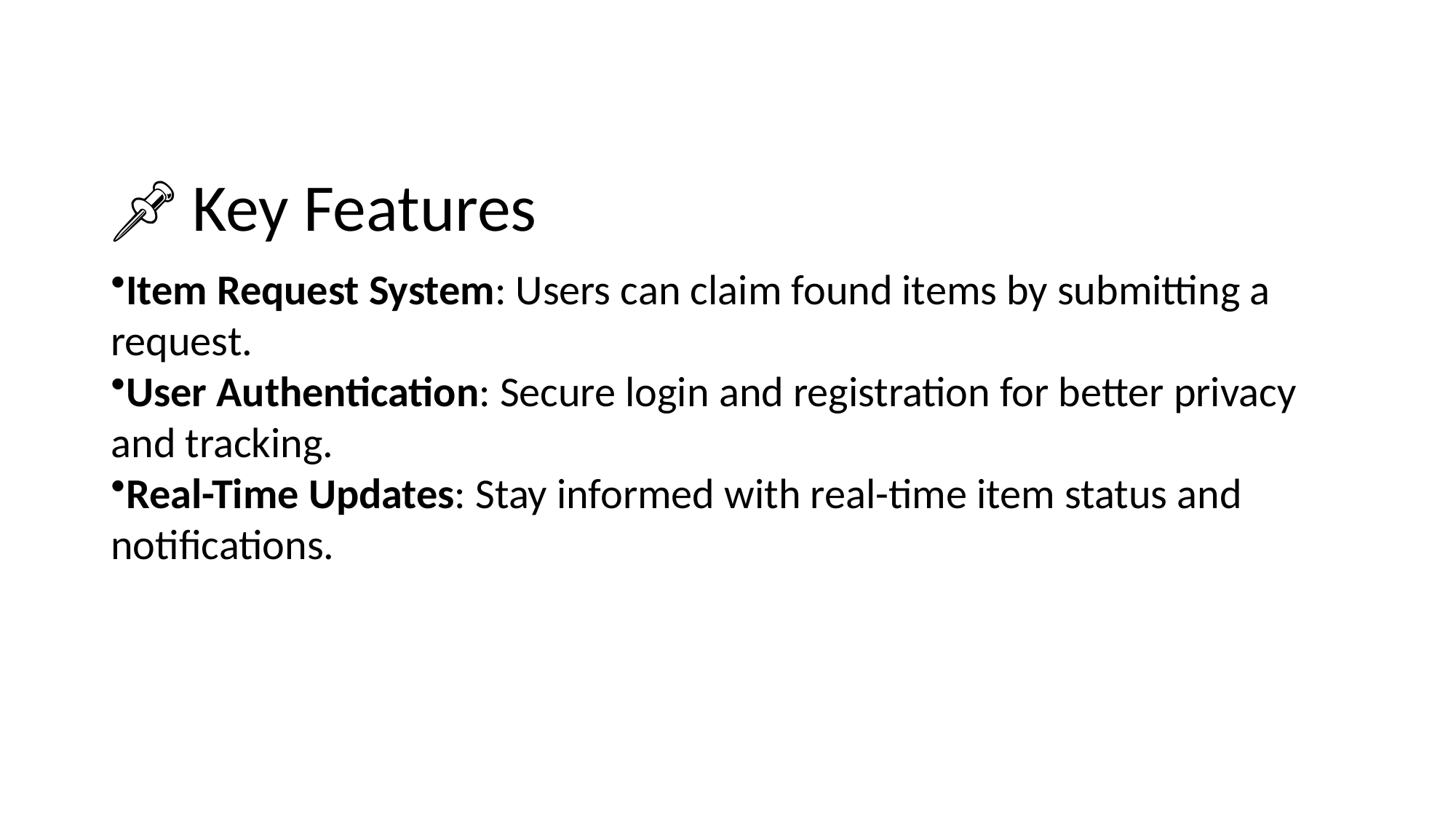

# 📌 Key Features
Item Request System: Users can claim found items by submitting a request.
User Authentication: Secure login and registration for better privacy and tracking.
Real-Time Updates: Stay informed with real-time item status and notifications.